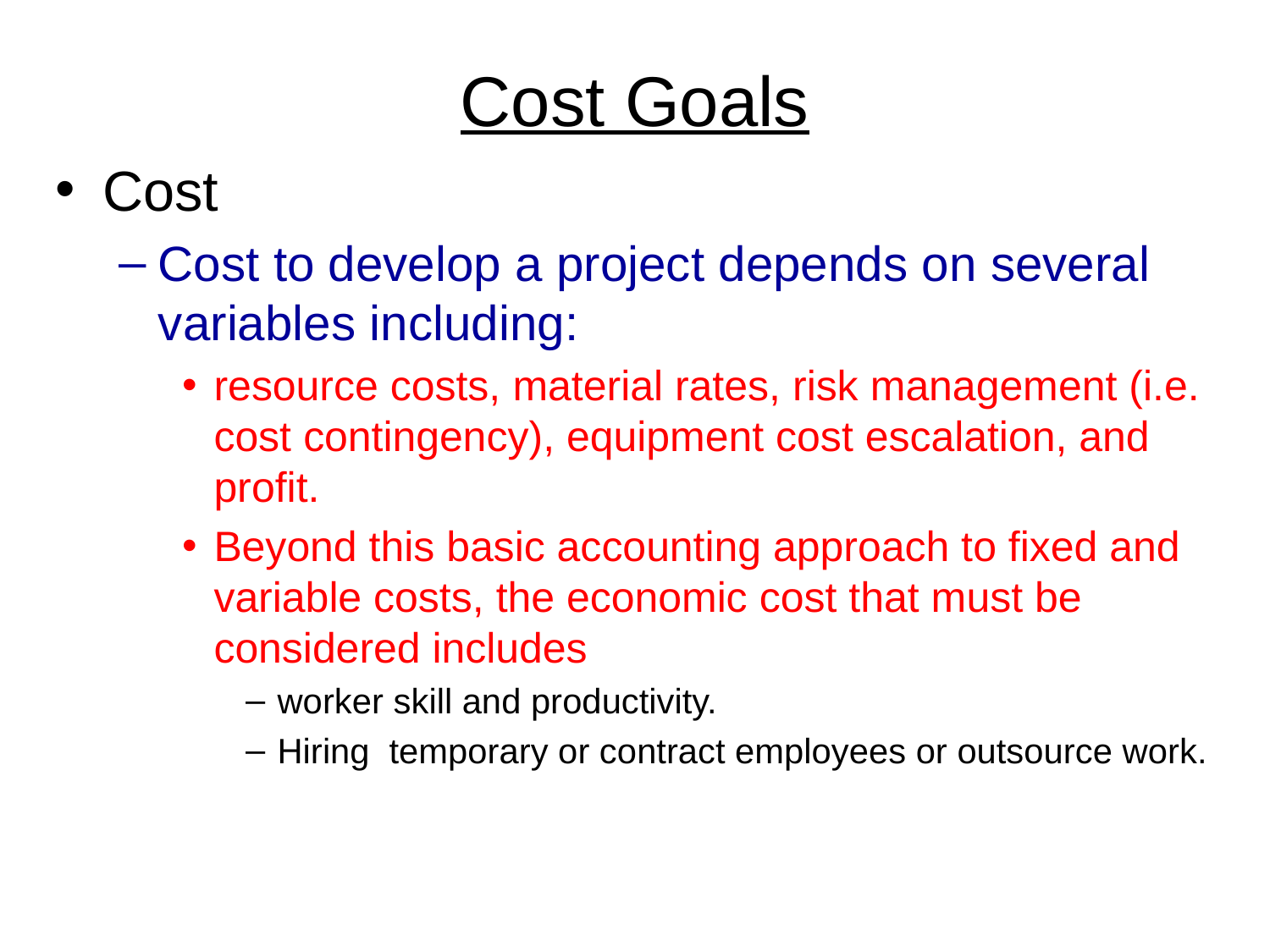

# Cost Goals
Cost
Cost to develop a project depends on several variables including:
resource costs, material rates, risk management (i.e. cost contingency), equipment cost escalation, and profit.
Beyond this basic accounting approach to fixed and variable costs, the economic cost that must be considered includes
worker skill and productivity.
Hiring  temporary or contract employees or outsource work.